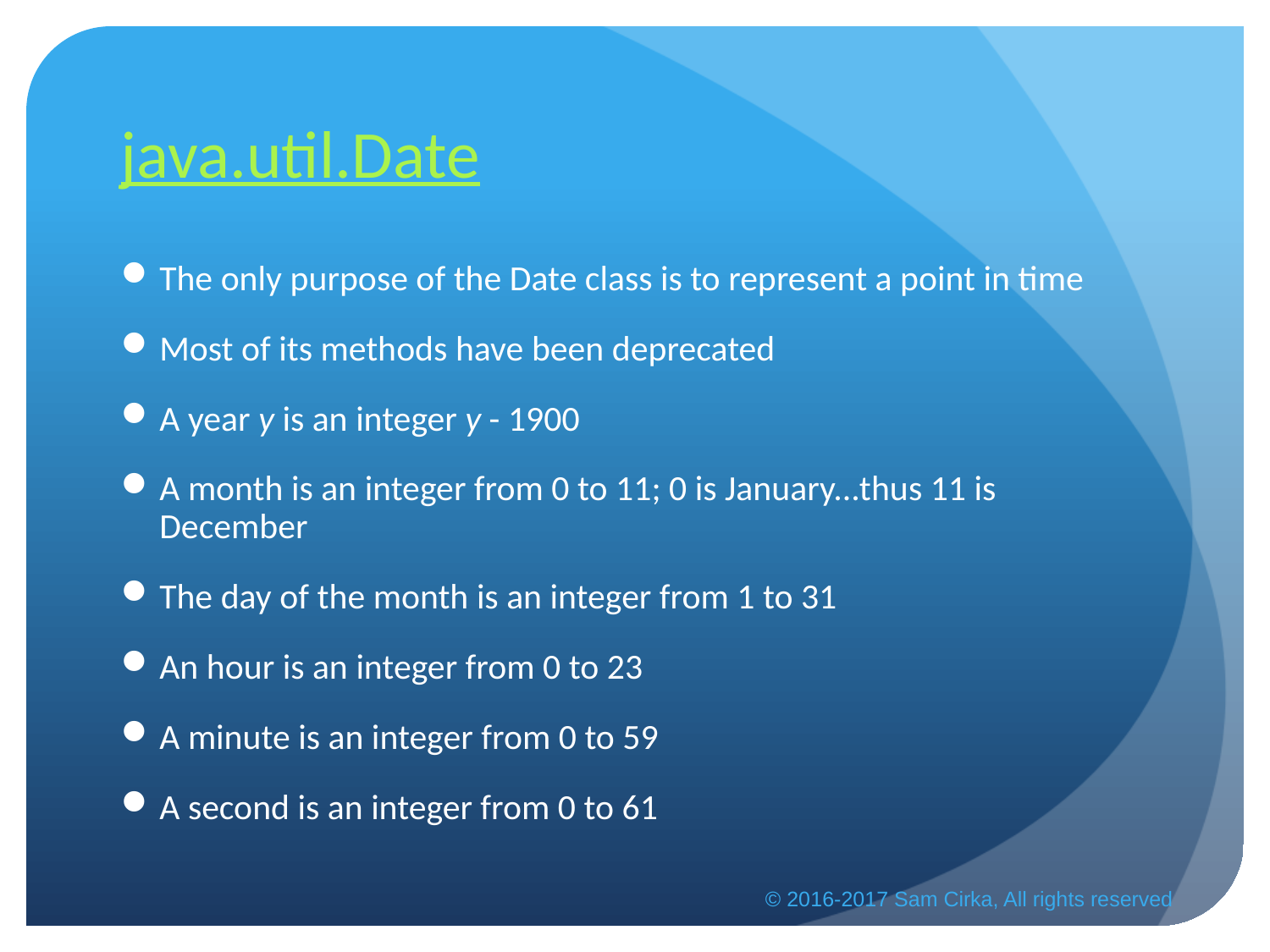

# java.util.Date
The only purpose of the Date class is to represent a point in time
Most of its methods have been deprecated
A year y is an integer y - 1900
A month is an integer from 0 to 11; 0 is January...thus 11 is December
The day of the month is an integer from 1 to 31
An hour is an integer from 0 to 23
A minute is an integer from 0 to 59
A second is an integer from 0 to 61
© 2016-2017 Sam Cirka, All rights reserved